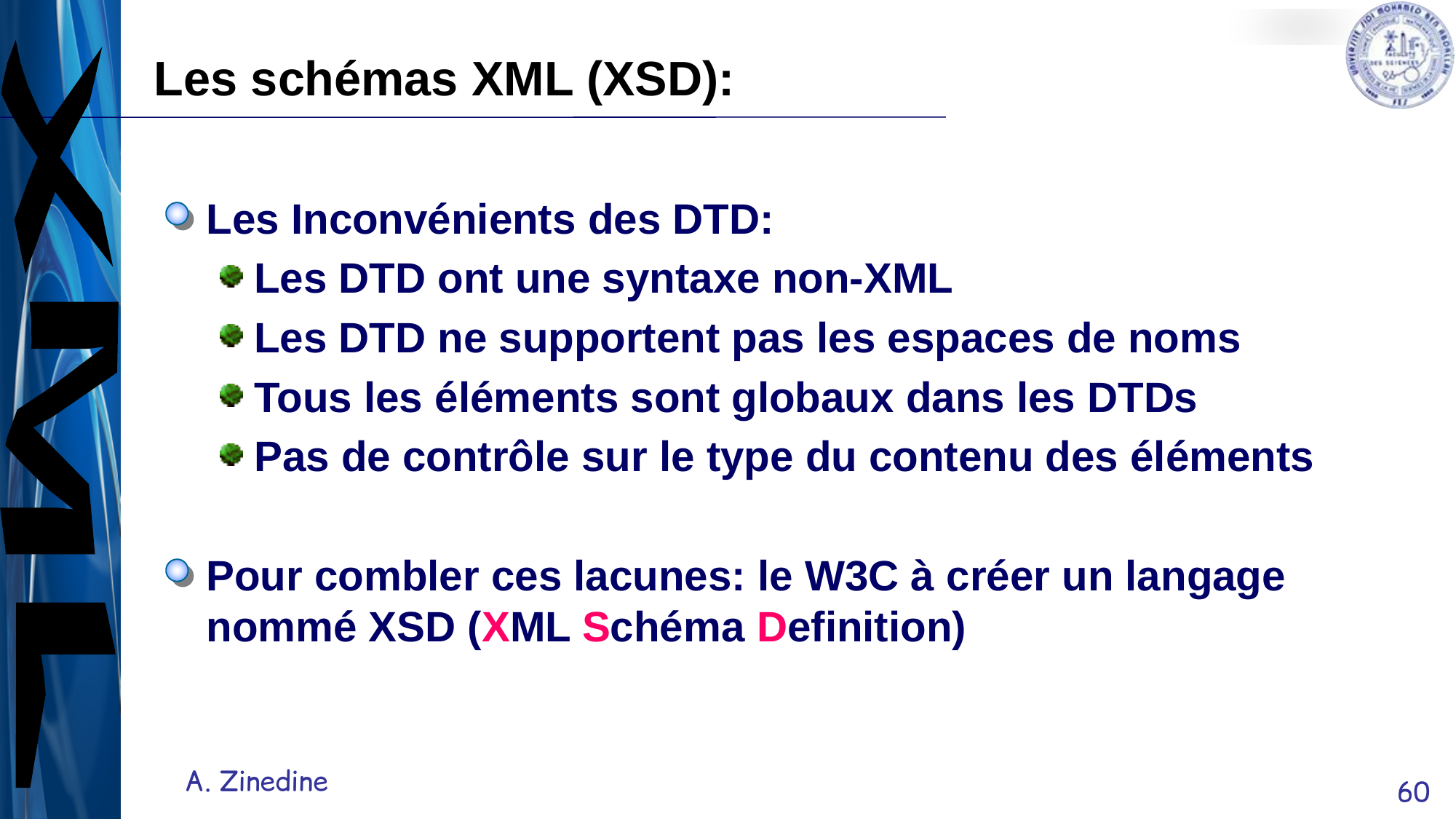

# Les schémas XML (XSD):
Les Inconvénients des DTD:
Les DTD ont une syntaxe non-XML
Les DTD ne supportent pas les espaces de noms
Tous les éléments sont globaux dans les DTDs
Pas de contrôle sur le type du contenu des éléments

Pour combler ces lacunes: le W3C à créer un langage nommé XSD (XML Schéma Definition)